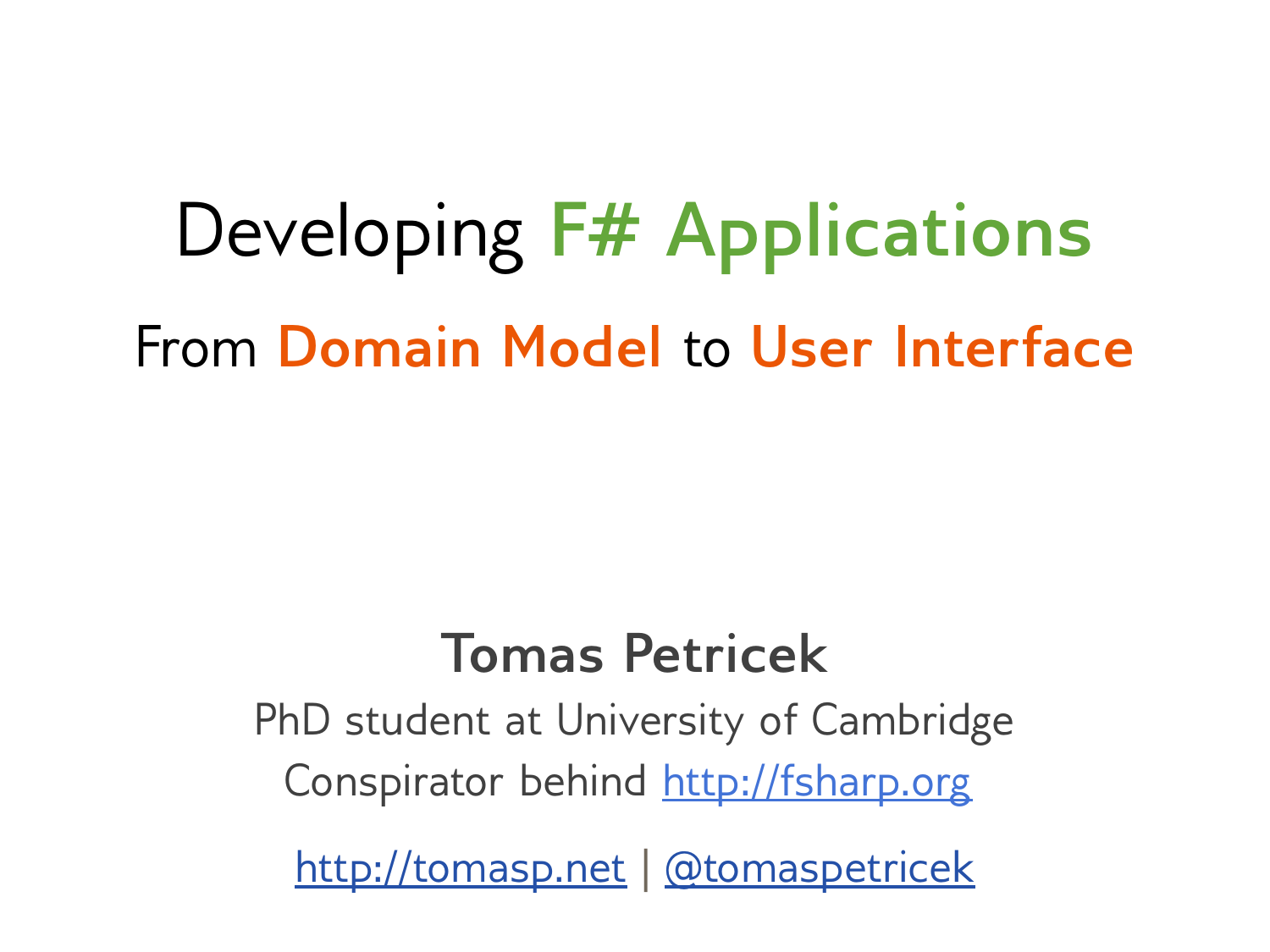

# Developing F# Applications From Domain Model to User Interface
Tomas Petricek
PhD student at University of Cambridge
Conspirator behind http://fsharp.org
http://tomasp.net | @tomaspetricek